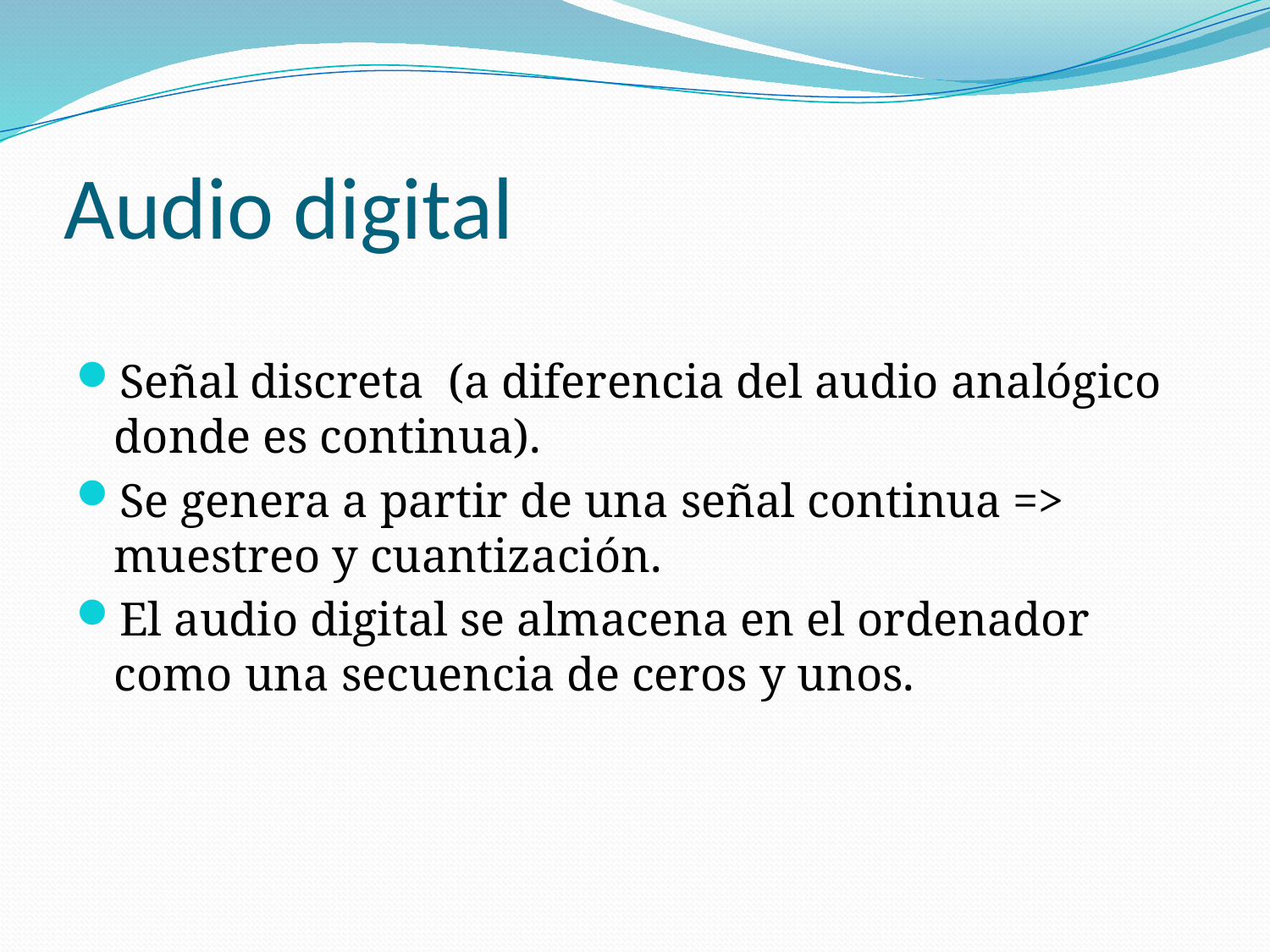

# Audio digital
Señal discreta  (a diferencia del audio analógico donde es continua).
Se genera a partir de una señal continua => muestreo y cuantización.
El audio digital se almacena en el ordenador como una secuencia de ceros y unos.